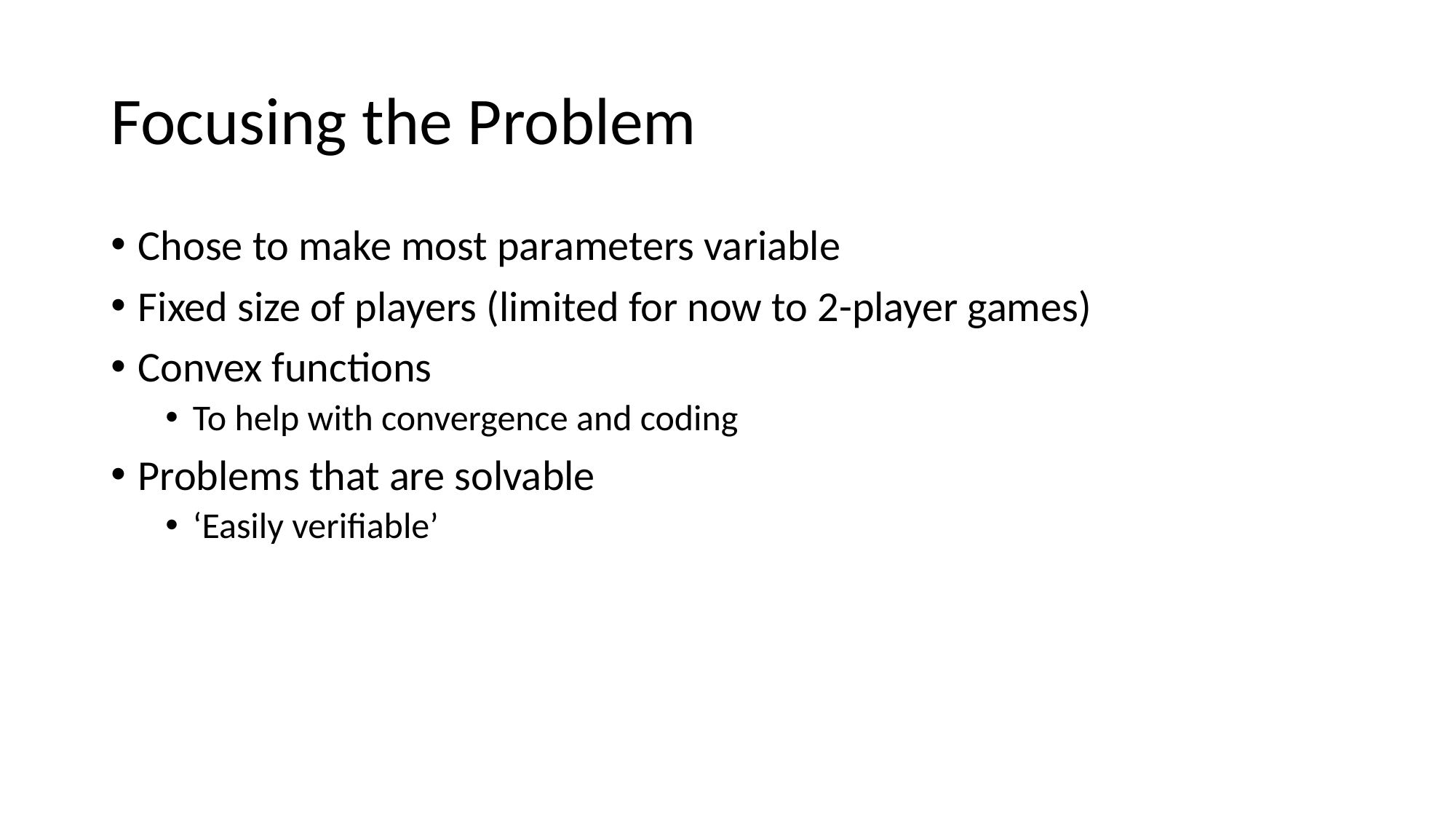

# Focusing the Problem
Chose to make most parameters variable
Fixed size of players (limited for now to 2-player games)
Convex functions
To help with convergence and coding
Problems that are solvable
‘Easily verifiable’